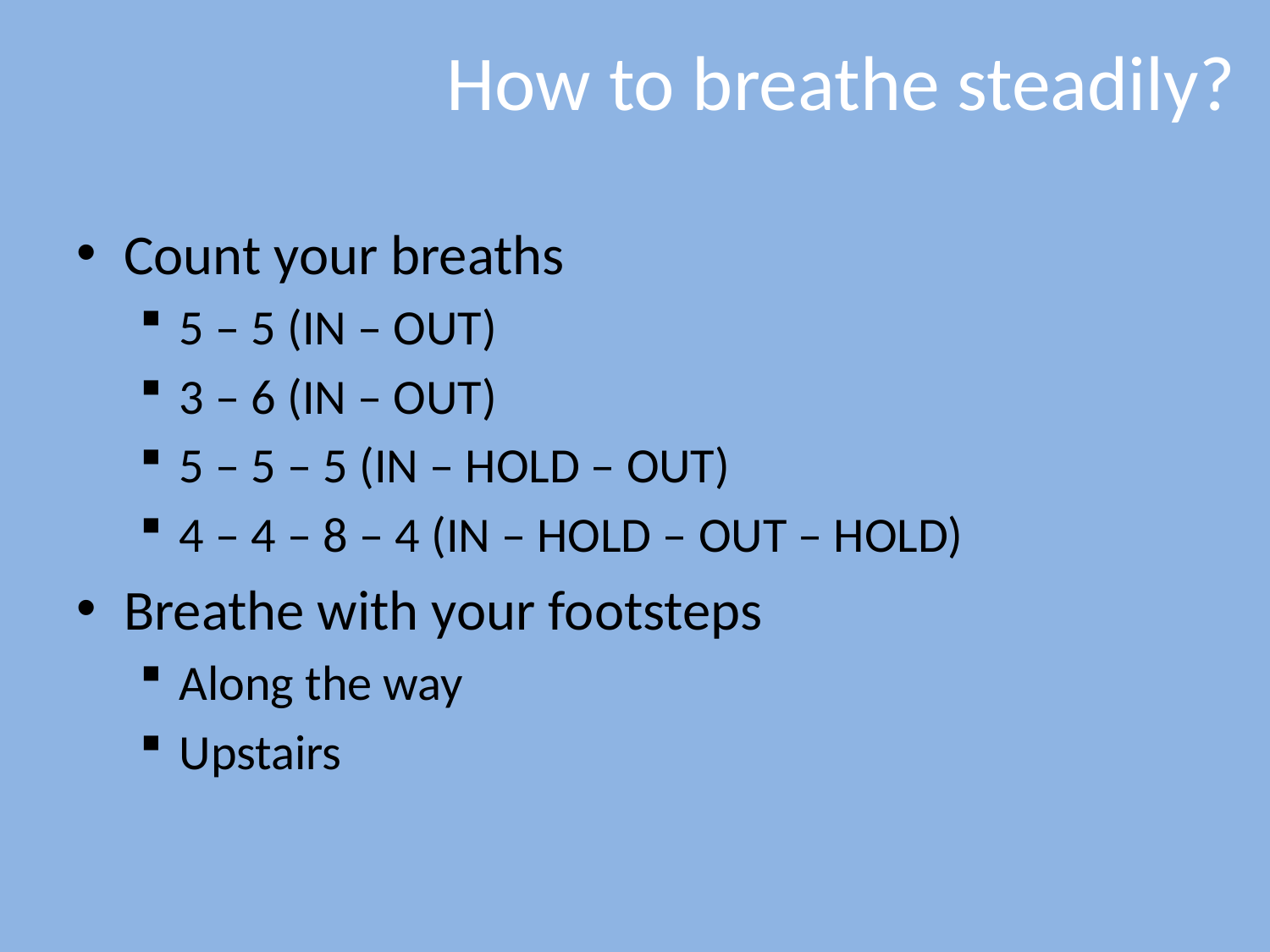

# How to breathe steadily?
Count your breaths
5 – 5 (IN – OUT)
3 – 6 (IN – OUT)
5 – 5 – 5 (IN – HOLD – OUT)
4 – 4 – 8 – 4 (IN – HOLD – OUT – HOLD)
Breathe with your footsteps
Along the way
Upstairs